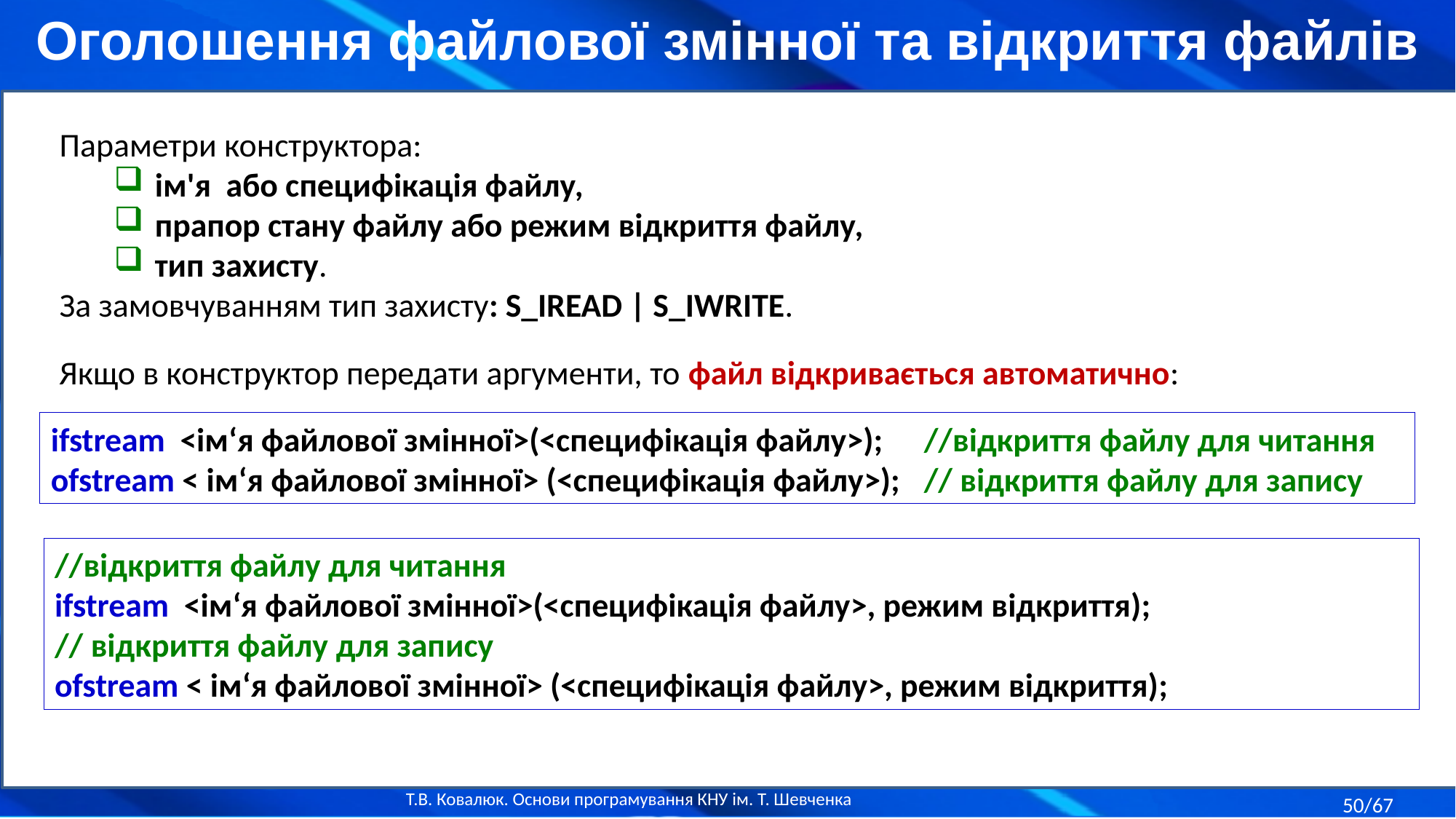

Оголошення файлової змінної та відкриття файлів
Параметри конструктора:
ім'я  або специфікація файлу,
прапор стану файлу або режим відкриття файлу,
тип захисту.
За замовчуванням тип захисту: S_IREAD | S_IWRITE.
Якщо в конструктор передати аргументи, то файл відкривається автоматично:
ifstream  <ім‘я файлової змінної>(<специфікація файлу>);	//відкриття файлу для читання
ofstream < ім‘я файлової змінної> (<специфікація файлу>);	// відкриття файлу для запису
//відкриття файлу для читання
ifstream  <ім‘я файлової змінної>(<специфікація файлу>, режим відкриття);
// відкриття файлу для запису
ofstream < ім‘я файлової змінної> (<специфікація файлу>, режим відкриття);